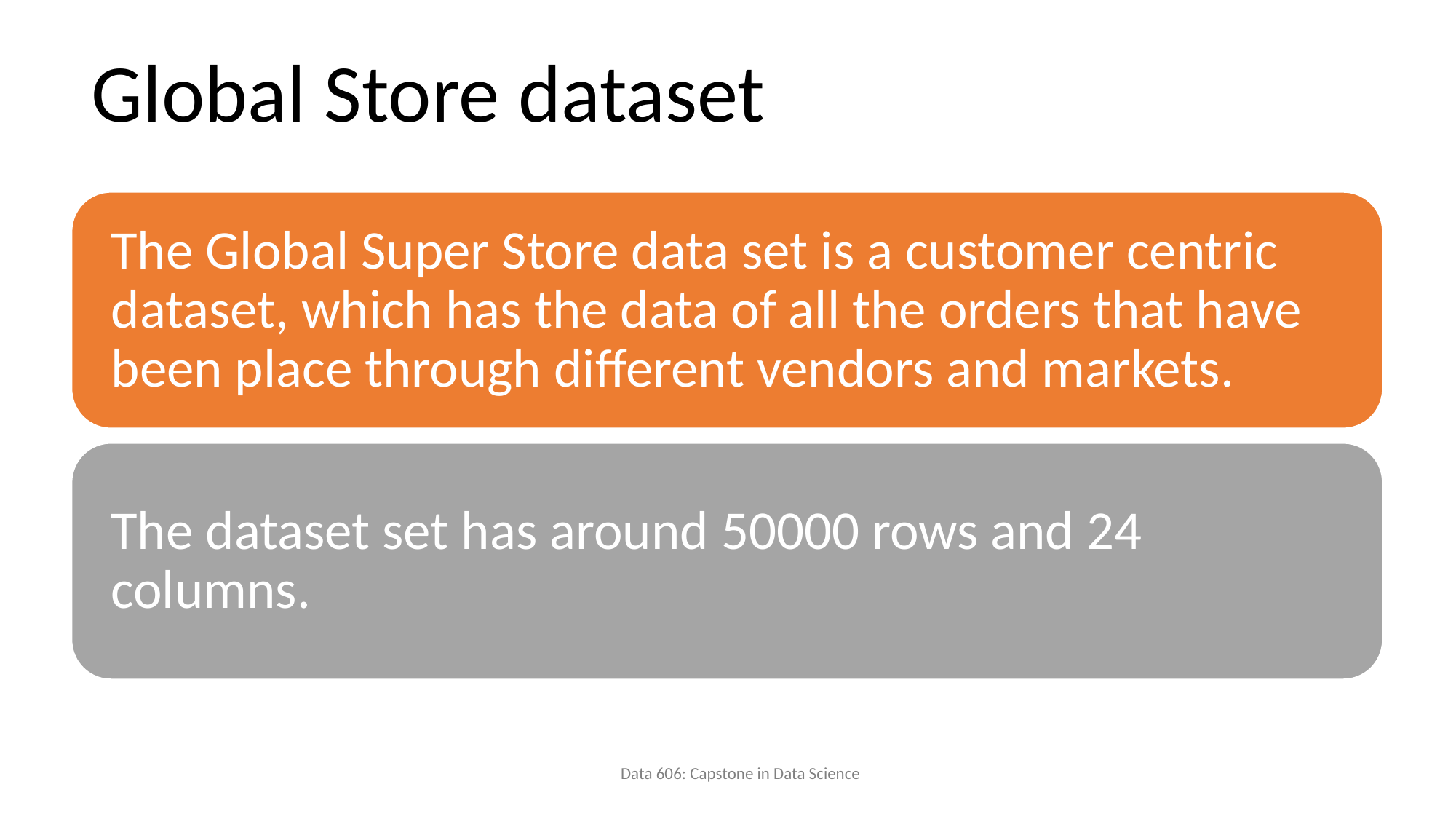

# Global Store dataset
The Global Super Store data set is a customer centric dataset, which has the data of all the orders that have been place through different vendors and markets.
The dataset set has around 50000 rows and 24 columns.
Data 606: Capstone in Data Science